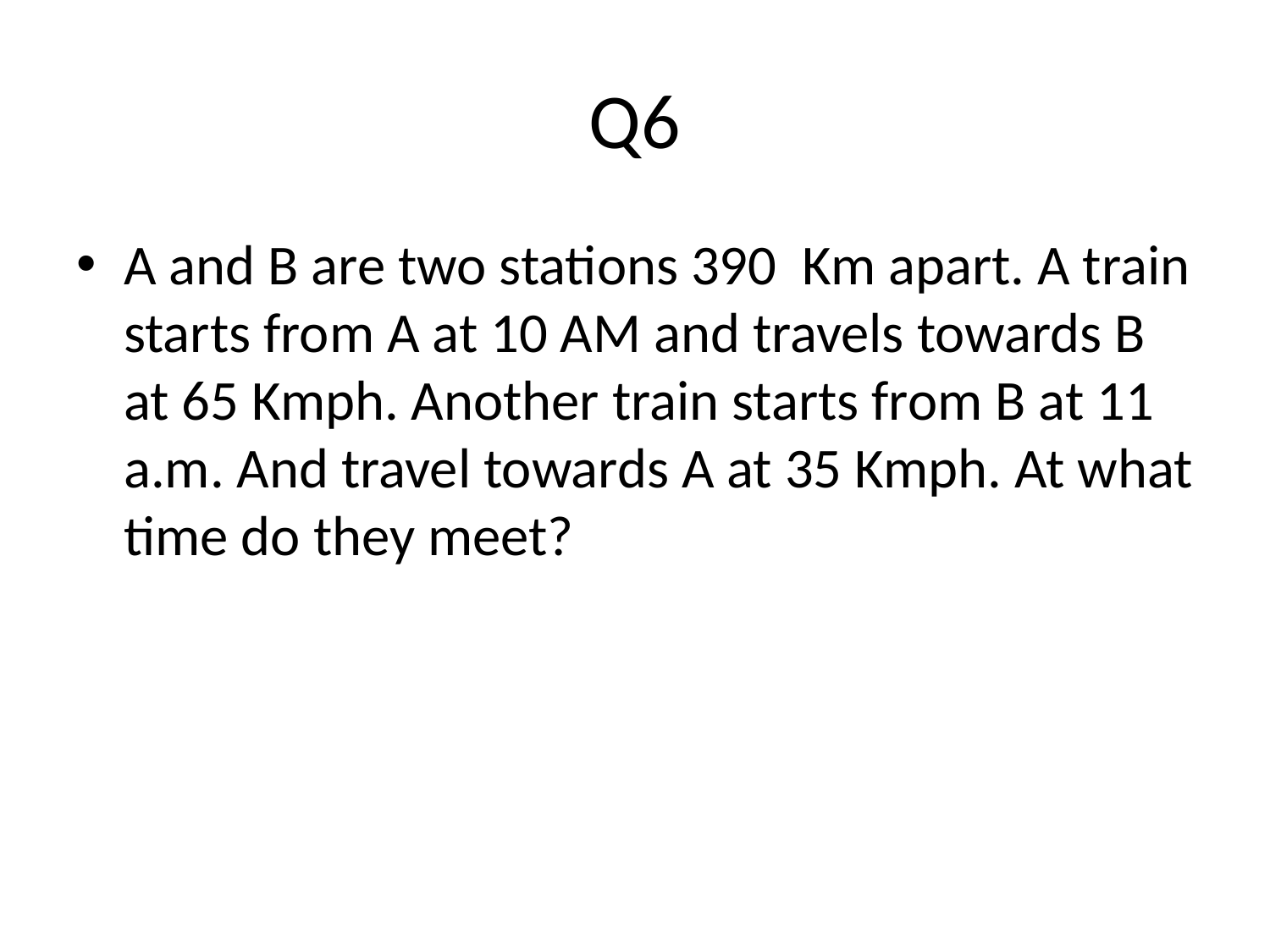

# Q6
A and B are two stations 390  Km apart. A train starts from A at 10 AM and travels towards B at 65 Kmph. Another train starts from B at 11 a.m. And travel towards A at 35 Kmph. At what time do they meet?